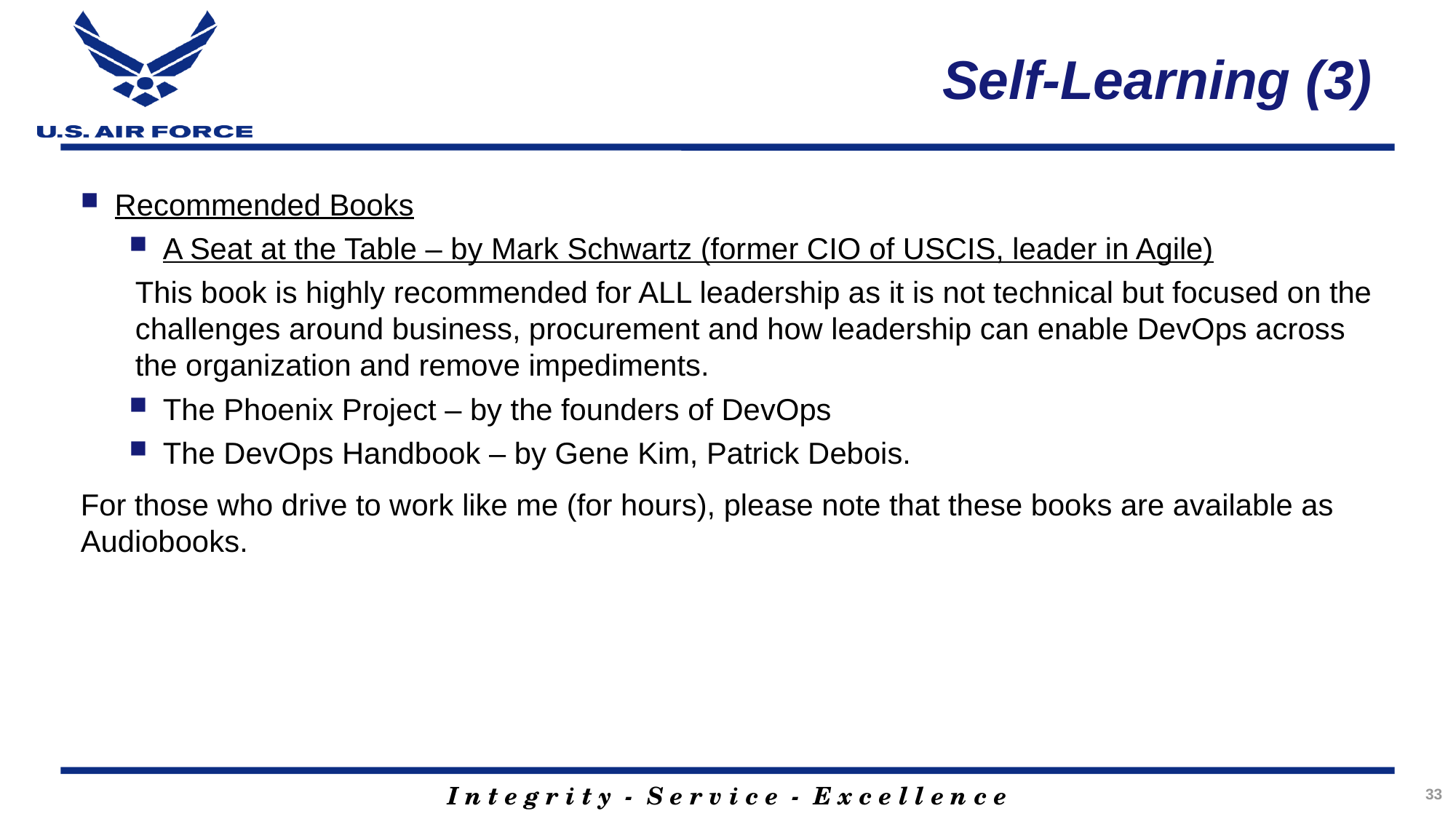

# Self-Learning (3)
Recommended Books
A Seat at the Table – by Mark Schwartz (former CIO of USCIS, leader in Agile)
This book is highly recommended for ALL leadership as it is not technical but focused on the challenges around business, procurement and how leadership can enable DevOps across the organization and remove impediments.
The Phoenix Project – by the founders of DevOps
The DevOps Handbook – by Gene Kim, Patrick Debois.
For those who drive to work like me (for hours), please note that these books are available as Audiobooks.

33